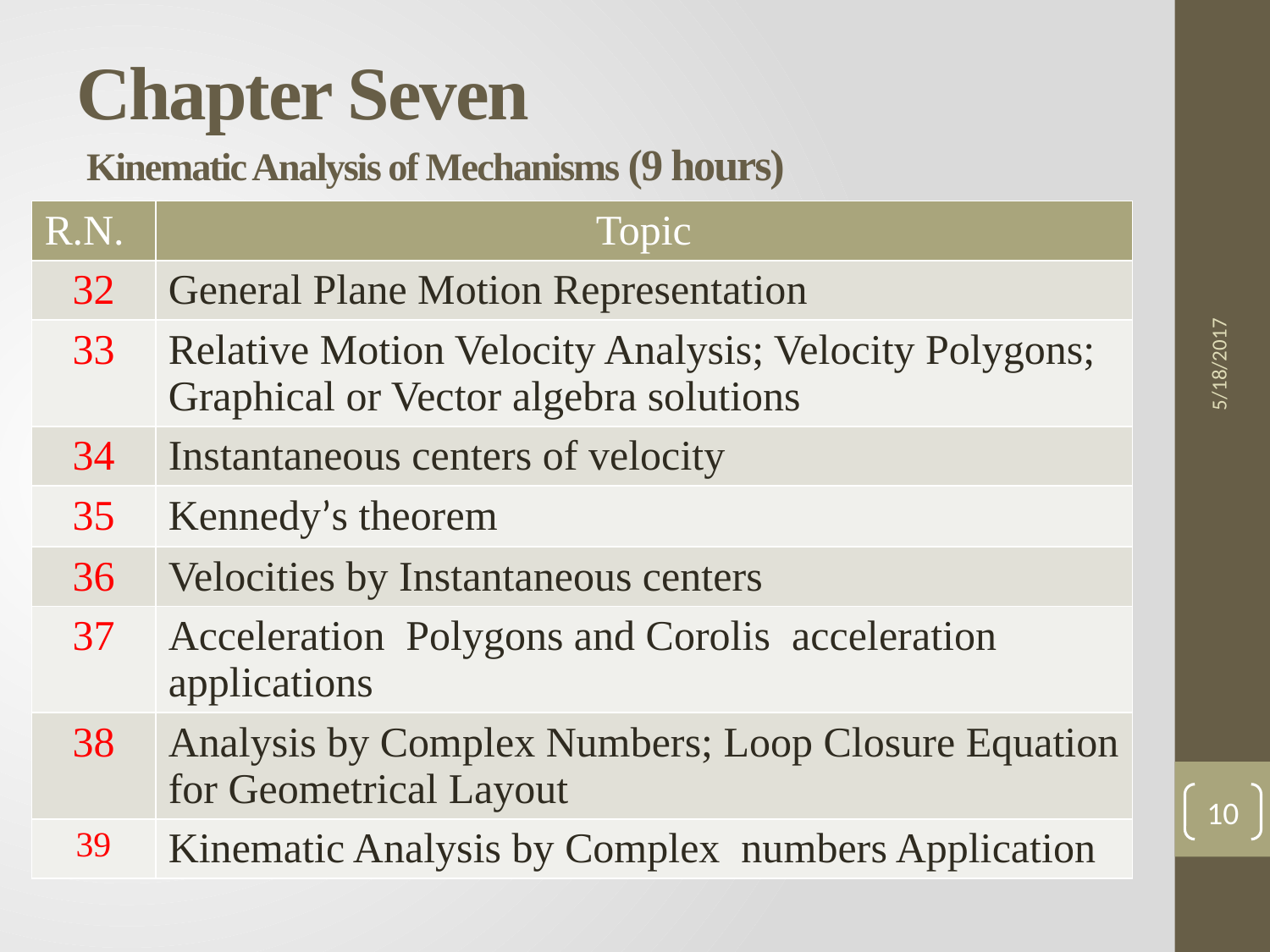

# Chapter Seven Kinematic Analysis of Mechanisms (9 hours)
| R.N. | Topic |
| --- | --- |
| 32 | General Plane Motion Representation |
| 33 | Relative Motion Velocity Analysis; Velocity Polygons; Graphical or Vector algebra solutions |
| 34 | Instantaneous centers of velocity |
| 35 | Kennedy’s theorem |
| 36 | Velocities by Instantaneous centers |
| 37 | Acceleration Polygons and Corolis acceleration applications |
| 38 | Analysis by Complex Numbers; Loop Closure Equation for Geometrical Layout |
| 39 | Kinematic Analysis by Complex numbers Application |
5/18/2017
10